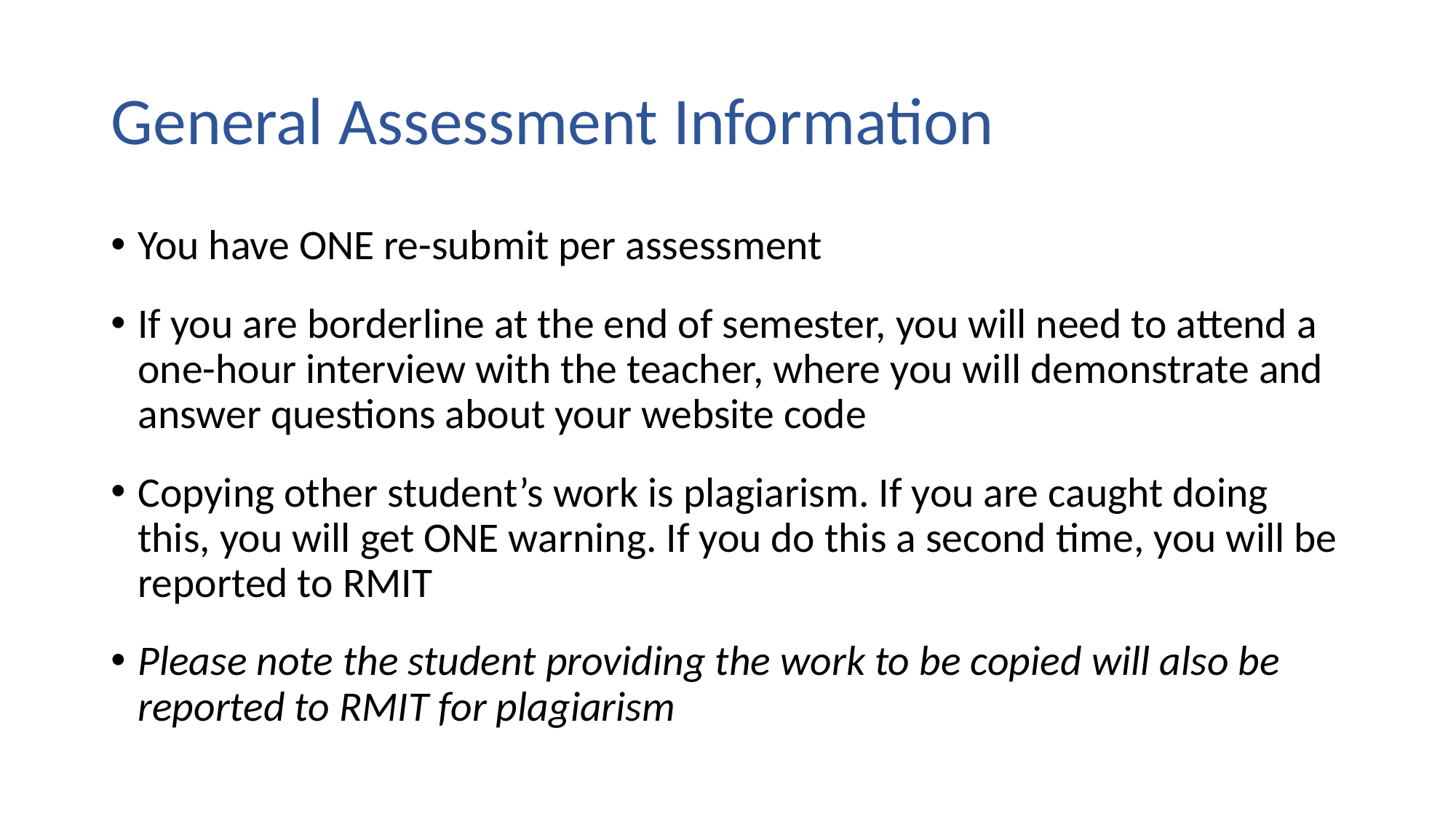

# General Assessment Information
You have ONE re-submit per assessment
If you are borderline at the end of semester, you will need to attend a one-hour interview with the teacher, where you will demonstrate and answer questions about your website code
Copying other student’s work is plagiarism. If you are caught doing this, you will get ONE warning. If you do this a second time, you will be reported to RMIT
Please note the student providing the work to be copied will also be reported to RMIT for plagiarism